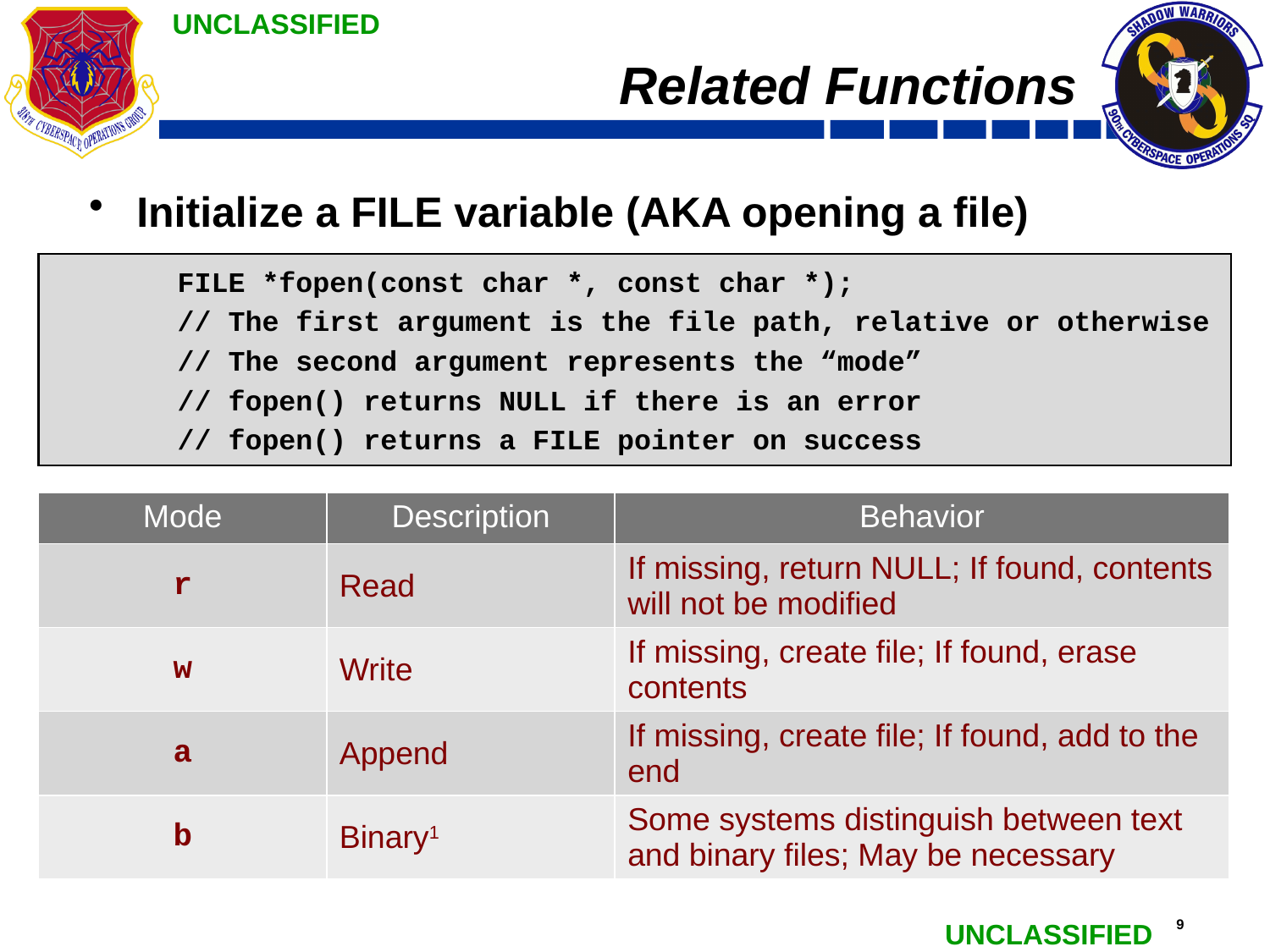

# Related Functions
Initialize a FILE variable (AKA opening a file)
	FILE *fopen(const char *, const char *);
	// The first argument is the file path, relative or otherwise
	// The second argument represents the “mode”
	// fopen() returns NULL if there is an error
	// fopen() returns a FILE pointer on success
| Mode | Description | Behavior |
| --- | --- | --- |
| r | Read | If missing, return NULL; If found, contents will not be modified |
| w | Write | If missing, create file; If found, erase contents |
| a | Append | If missing, create file; If found, add to the end |
| b | Binary1 | Some systems distinguish between text and binary files; May be necessary |